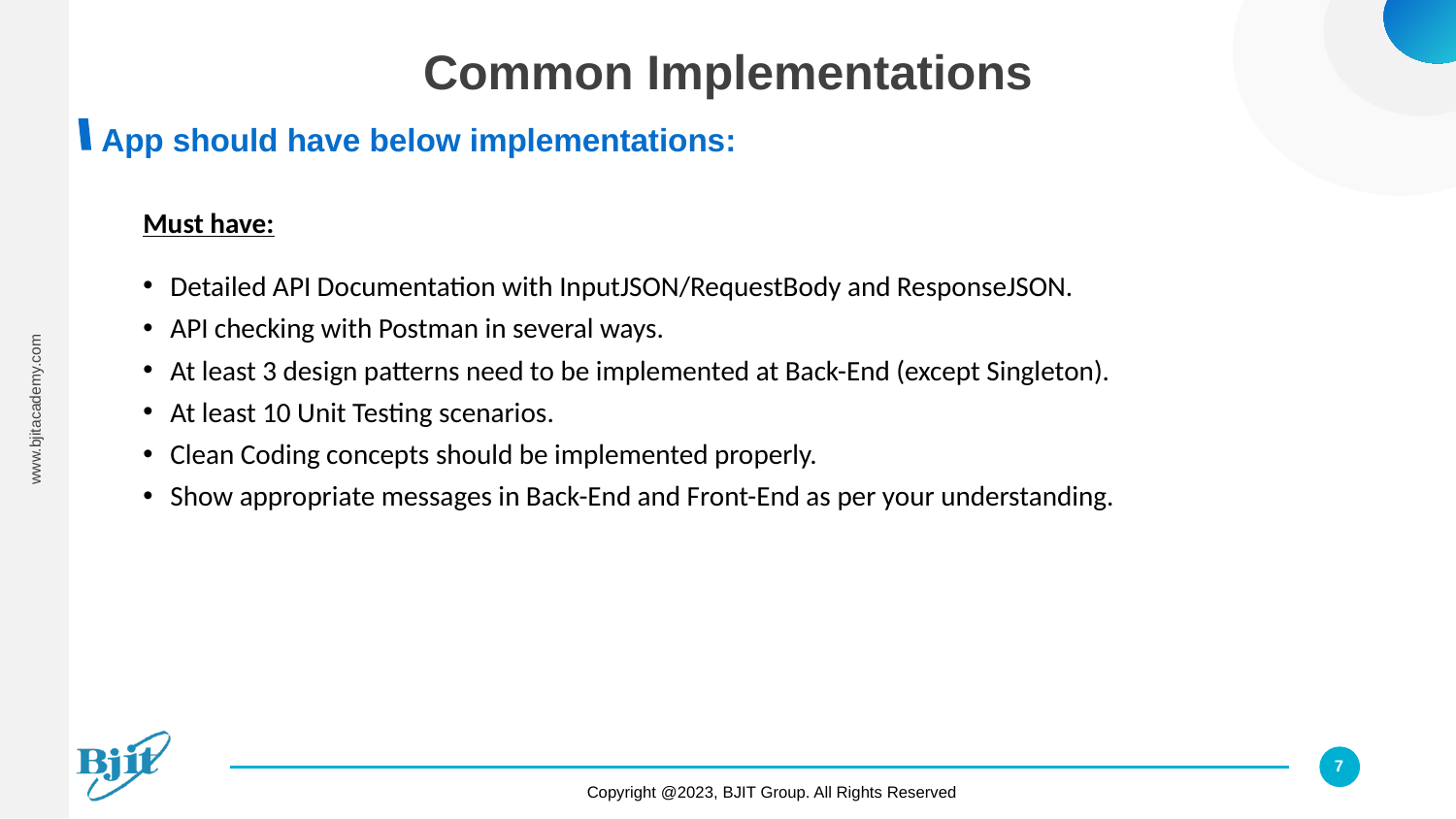

Common Implementations
App should have below implementations:

Must have:
Detailed API Documentation with InputJSON/RequestBody and ResponseJSON.
API checking with Postman in several ways.
At least 3 design patterns need to be implemented at Back-End (except Singleton).
At least 10 Unit Testing scenarios.
Clean Coding concepts should be implemented properly.
Show appropriate messages in Back-End and Front-End as per your understanding.